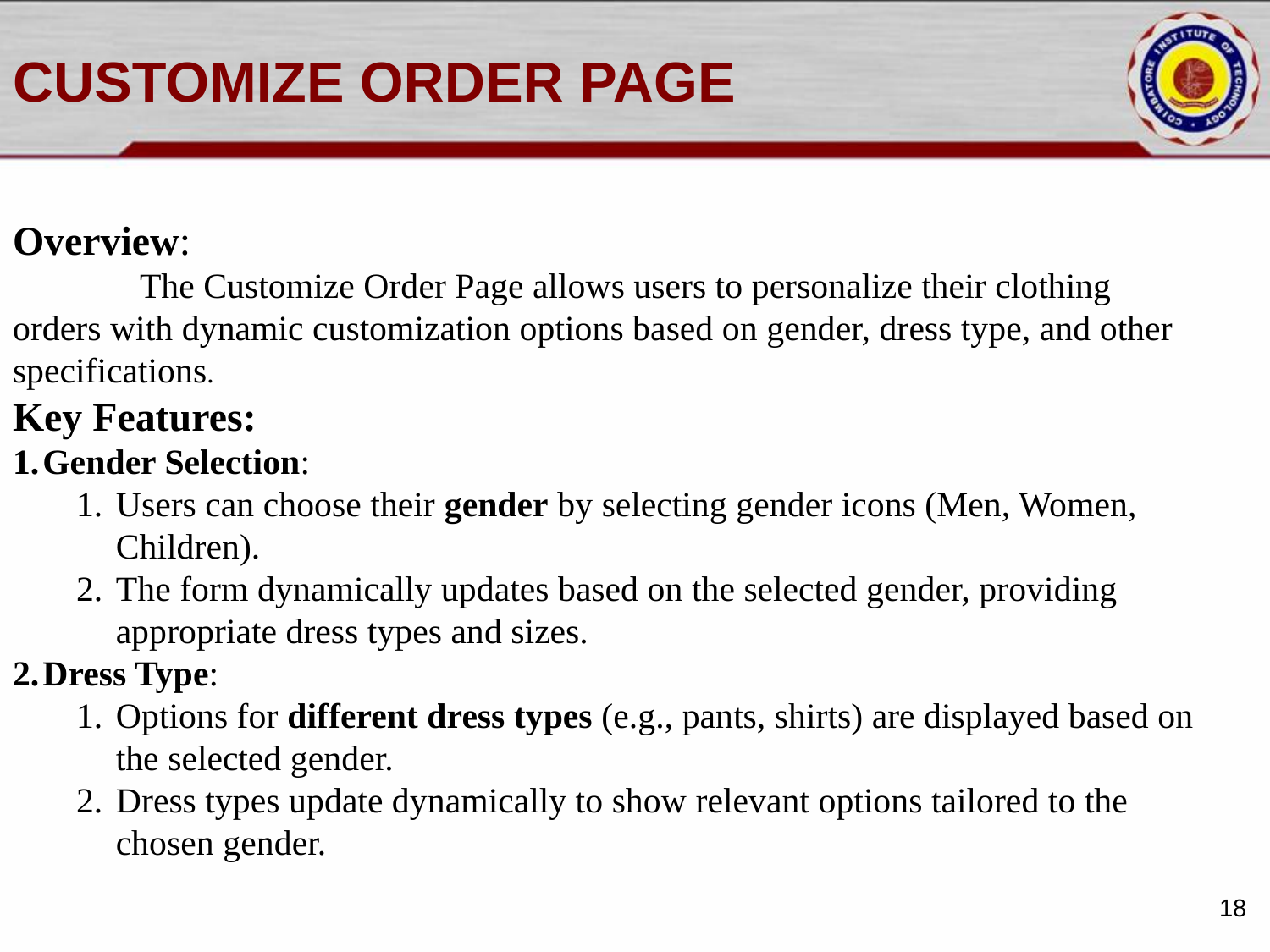

# CUSTOMIZE ORDER PAGE
Overview:
	The Customize Order Page allows users to personalize their clothing orders with dynamic customization options based on gender, dress type, and other specifications.
Key Features:
Gender Selection:
Users can choose their gender by selecting gender icons (Men, Women, Children).
The form dynamically updates based on the selected gender, providing appropriate dress types and sizes.
Dress Type:
Options for different dress types (e.g., pants, shirts) are displayed based on the selected gender.
Dress types update dynamically to show relevant options tailored to the chosen gender.

18